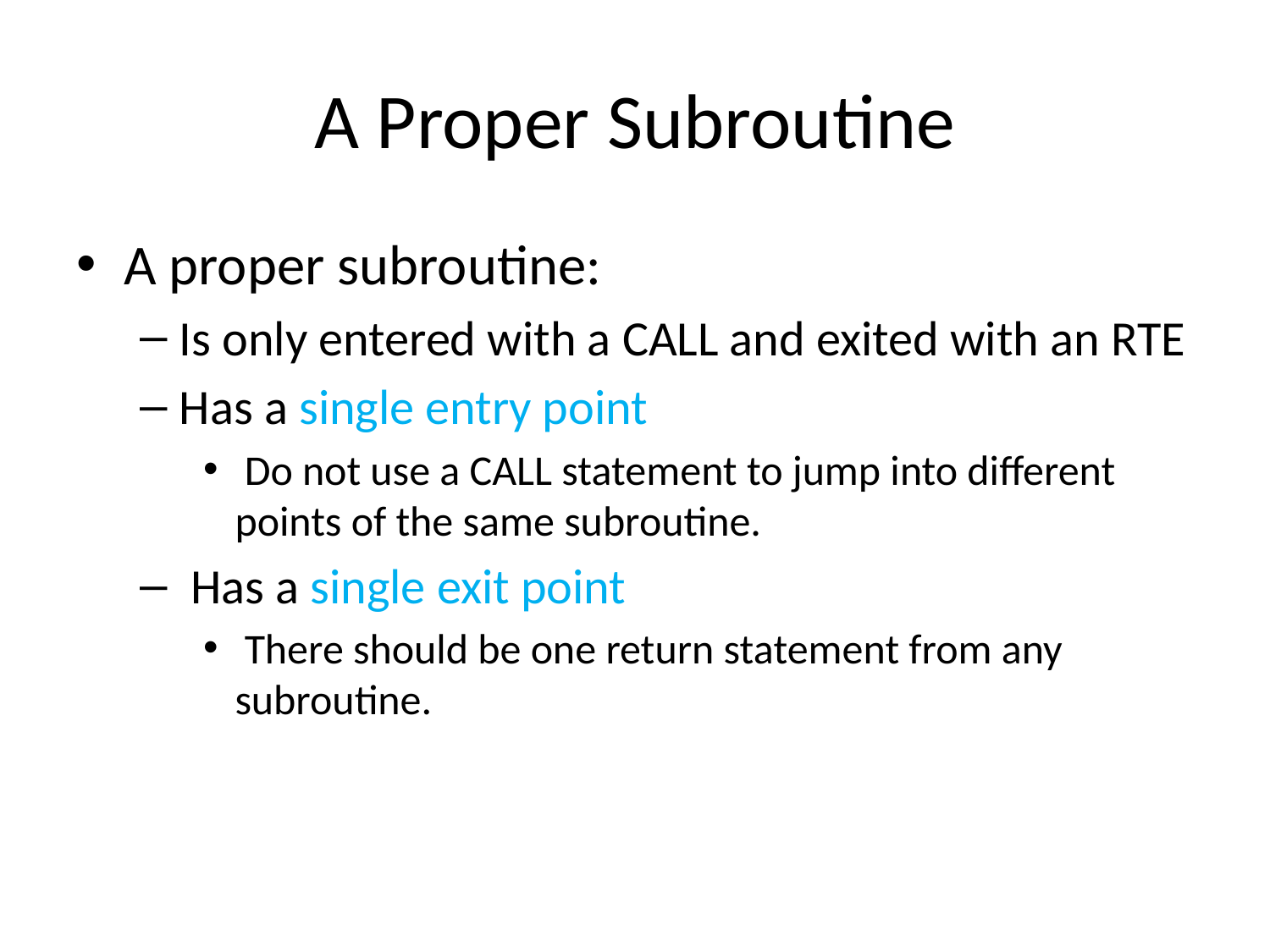

# A Proper Subroutine
A proper subroutine:
Is only entered with a CALL and exited with an RTE
Has a single entry point
 Do not use a CALL statement to jump into different points of the same subroutine.
 Has a single exit point
 There should be one return statement from any subroutine.